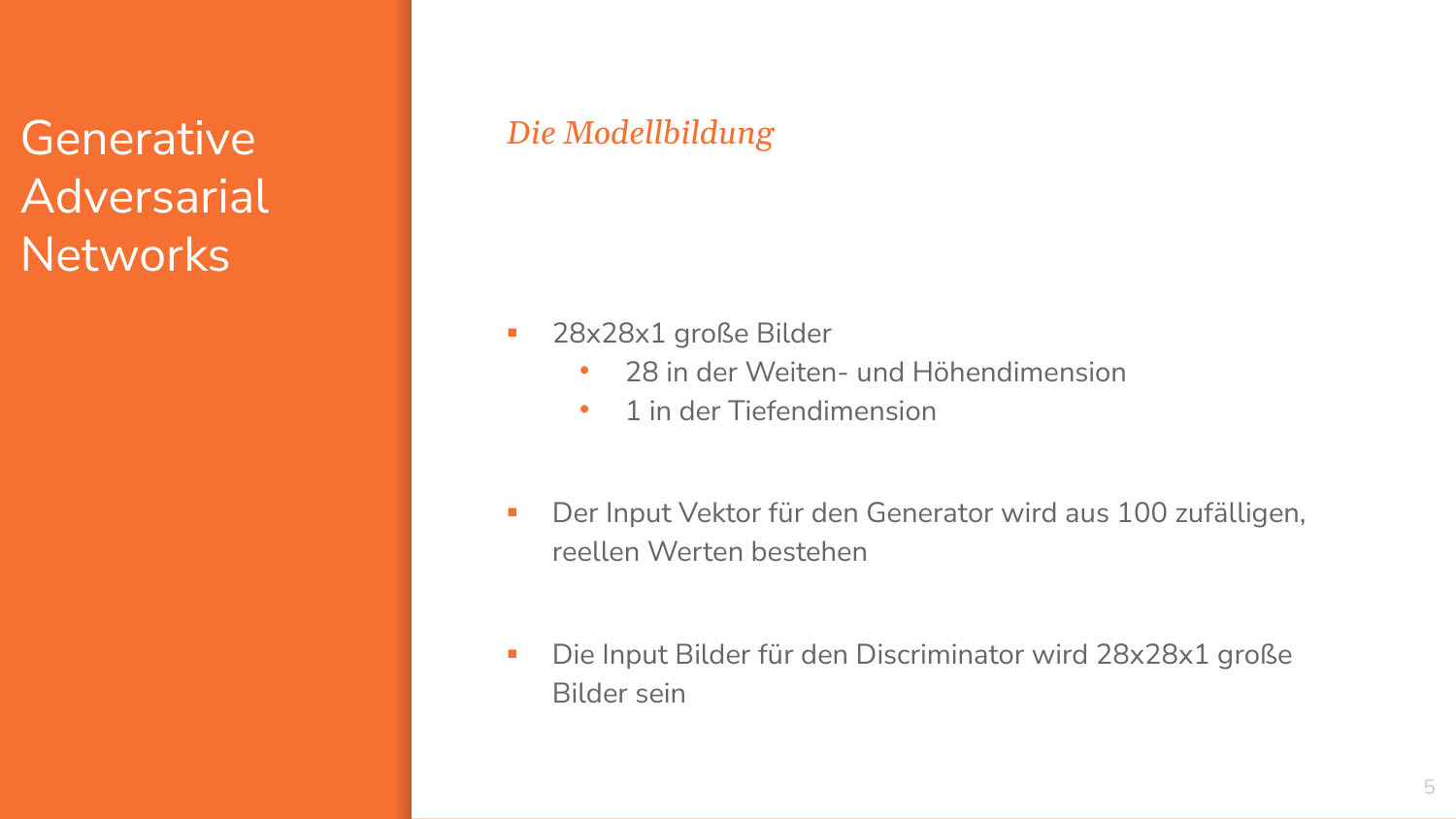

# Generative Adversarial Networks
Die Modellbildung
28x28x1 große Bilder
28 in der Weiten- und Höhendimension
1 in der Tiefendimension

Der Input Vektor für den Generator wird aus 100 zufälligen, reellen Werten bestehen

Die Input Bilder für den Discriminator wird 28x28x1 große Bilder sein

5